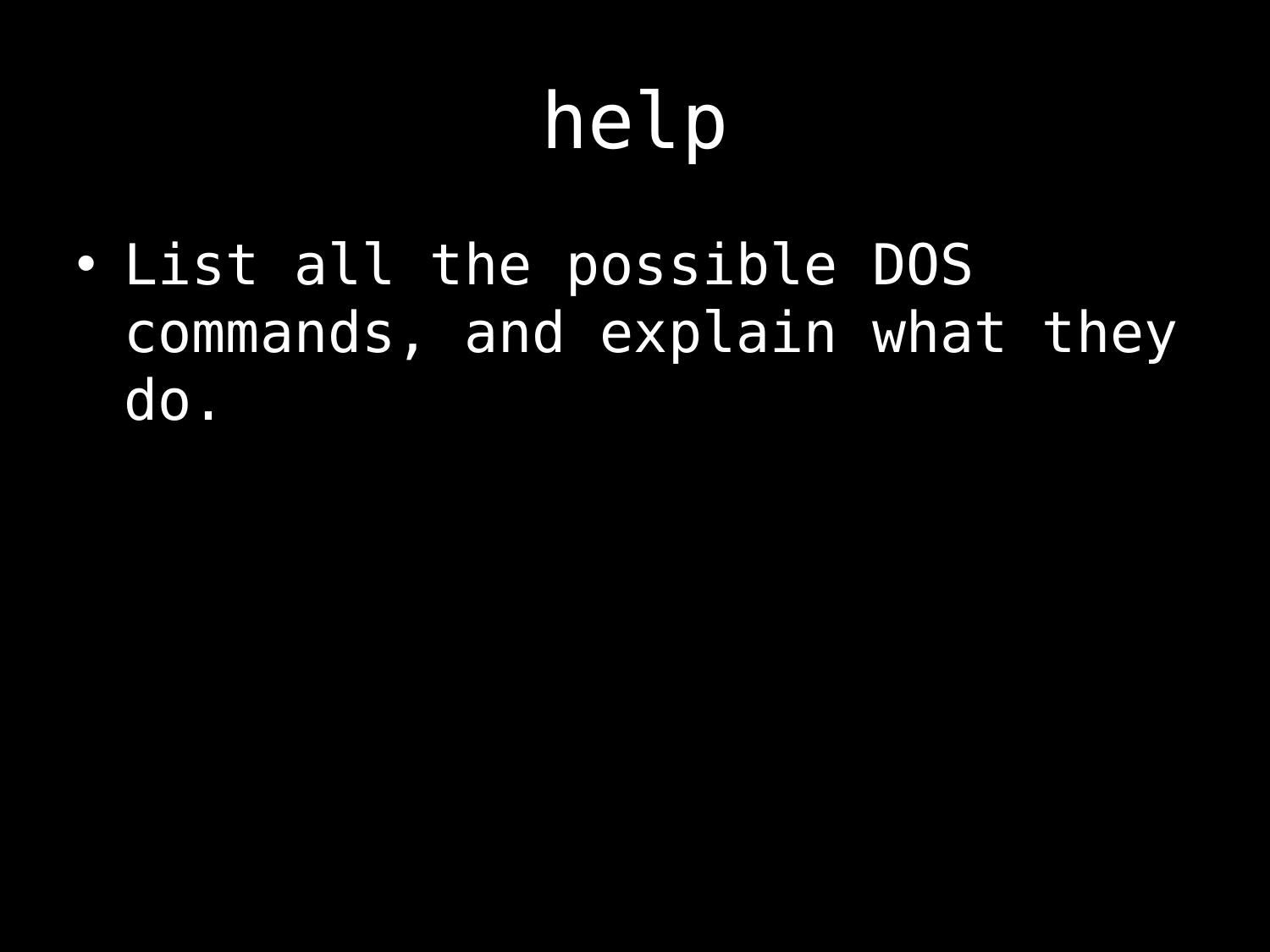

# help
List all the possible DOS commands, and explain what they do.